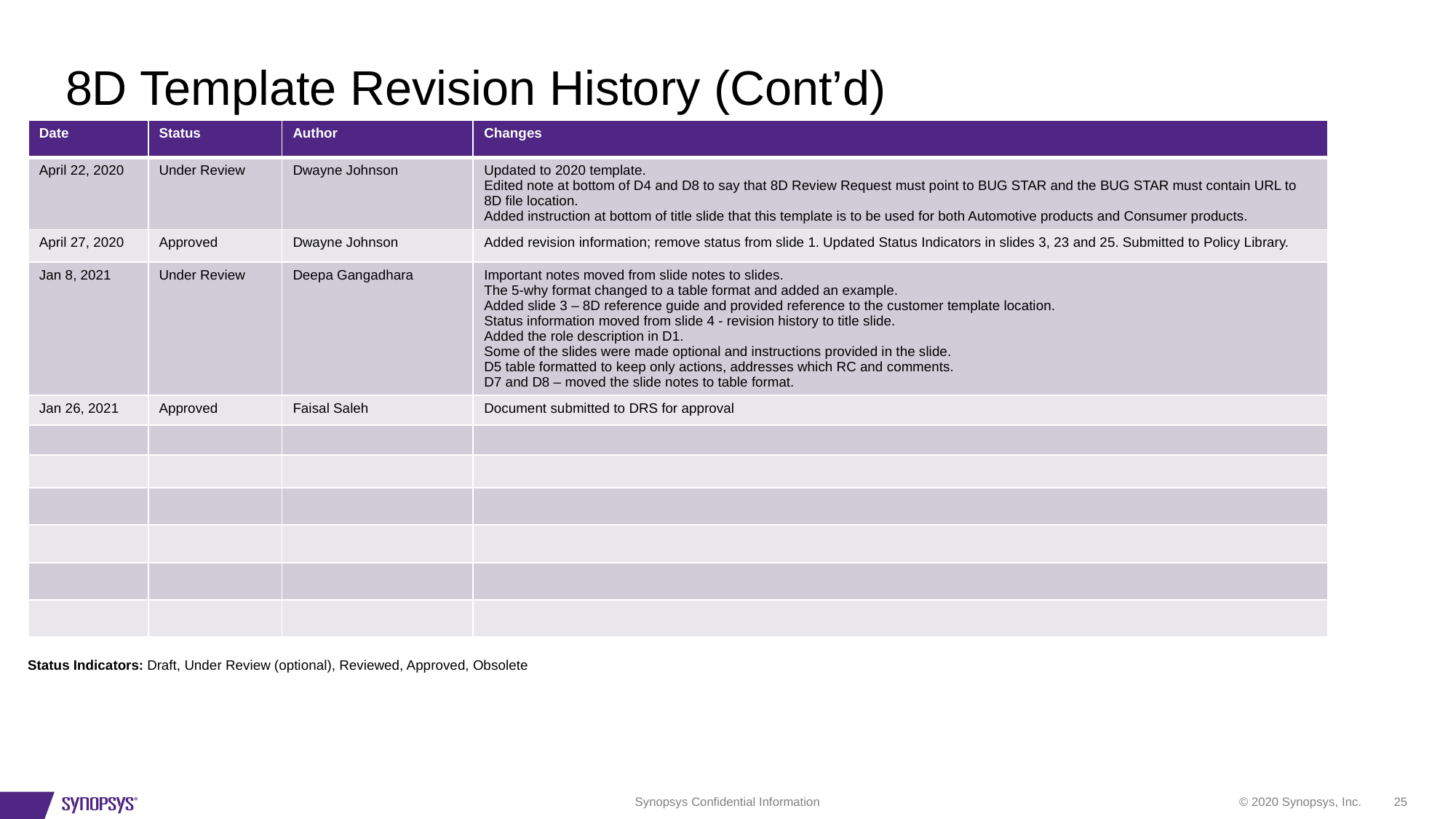

# 8D Template Revision History (Cont’d)
| Date | Status | Author | Changes |
| --- | --- | --- | --- |
| April 22, 2020 | Under Review | Dwayne Johnson | Updated to 2020 template. Edited note at bottom of D4 and D8 to say that 8D Review Request must point to BUG STAR and the BUG STAR must contain URL to 8D file location. Added instruction at bottom of title slide that this template is to be used for both Automotive products and Consumer products. |
| April 27, 2020 | Approved | Dwayne Johnson | Added revision information; remove status from slide 1. Updated Status Indicators in slides 3, 23 and 25. Submitted to Policy Library. |
| Jan 8, 2021 | Under Review | Deepa Gangadhara | Important notes moved from slide notes to slides. The 5-why format changed to a table format and added an example. Added slide 3 – 8D reference guide and provided reference to the customer template location. Status information moved from slide 4 - revision history to title slide. Added the role description in D1. Some of the slides were made optional and instructions provided in the slide. D5 table formatted to keep only actions, addresses which RC and comments. D7 and D8 – moved the slide notes to table format. |
| Jan 26, 2021 | Approved | Faisal Saleh | Document submitted to DRS for approval |
|  |  |  |  |
|  |  |  |  |
|  |  |  |  |
|  |  |  |  |
|  |  |  |  |
|  |  |  |  |
Status Indicators: Draft, Under Review (optional), Reviewed, Approved, Obsolete